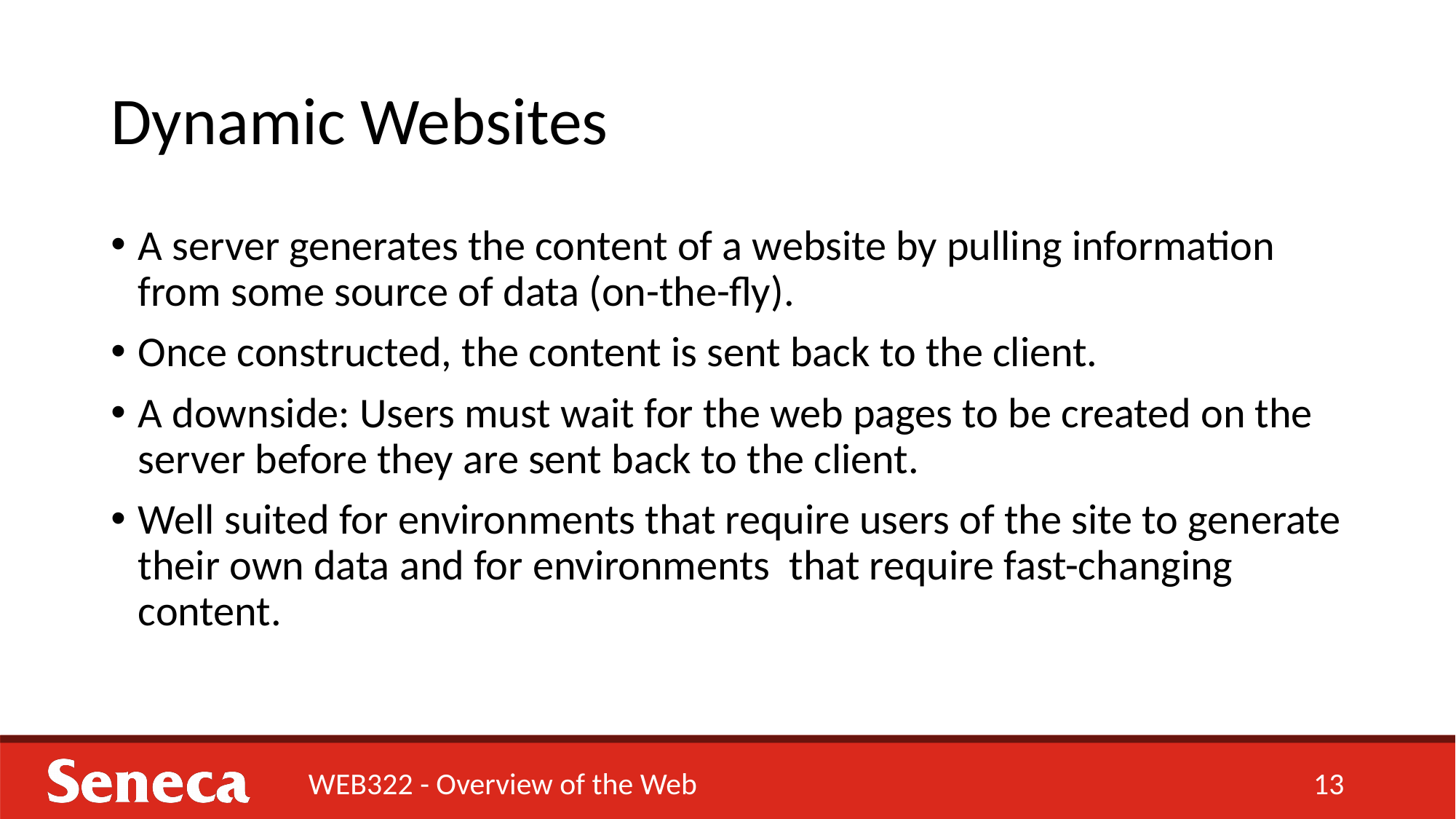

# Dynamic Websites
A server generates the content of a website by pulling information from some source of data (on-the-fly).
Once constructed, the content is sent back to the client.
A downside: Users must wait for the web pages to be created on the server before they are sent back to the client.
Well suited for environments that require users of the site to generate their own data and for environments  that require fast-changing content.

WEB322 - Overview of the Web
13